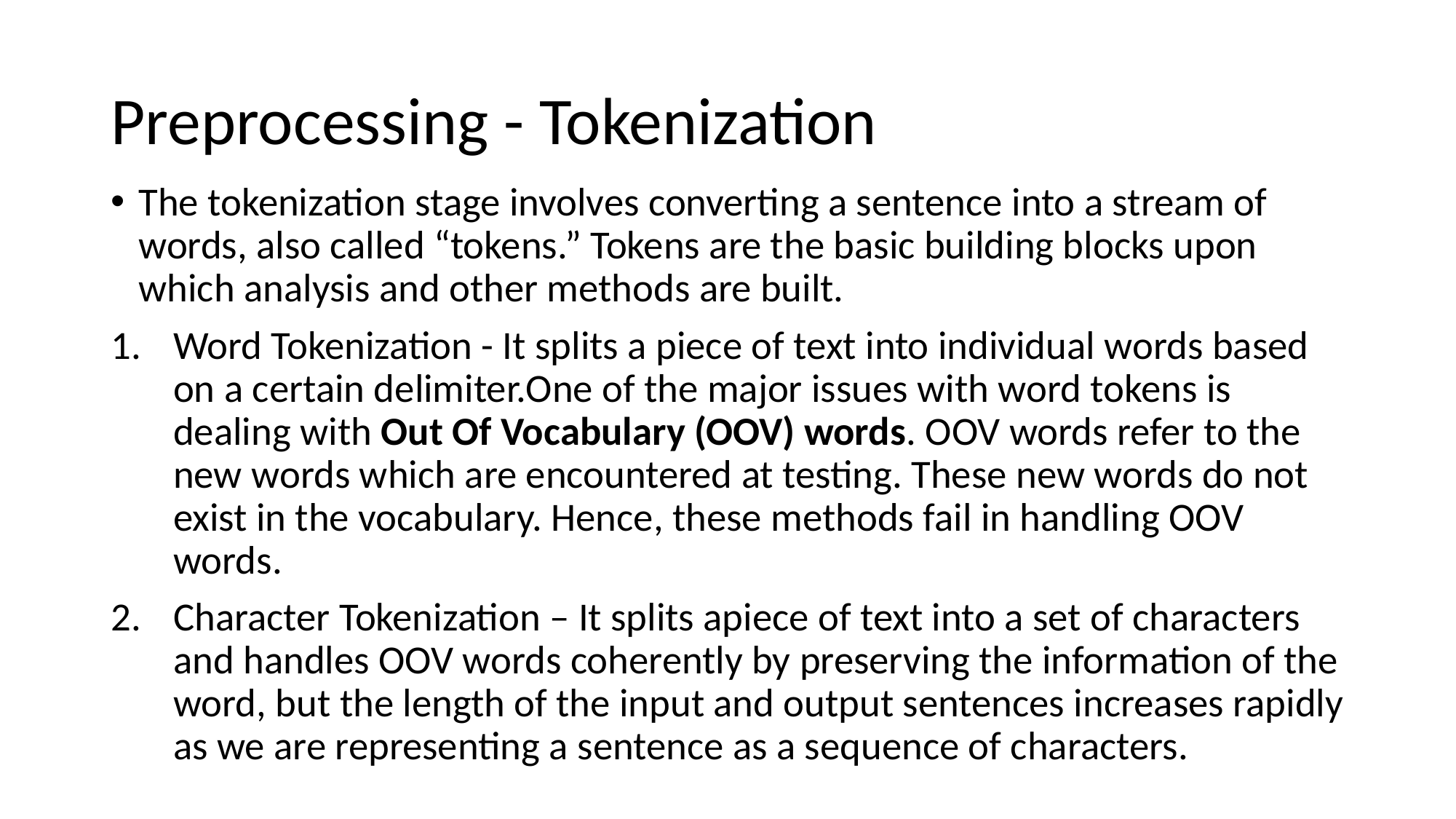

# Preprocessing - Tokenization
The tokenization stage involves converting a sentence into a stream of words, also called “tokens.” Tokens are the basic building blocks upon which analysis and other methods are built.
Word Tokenization - It splits a piece of text into individual words based on a certain delimiter.One of the major issues with word tokens is dealing with Out Of Vocabulary (OOV) words. OOV words refer to the new words which are encountered at testing. These new words do not exist in the vocabulary. Hence, these methods fail in handling OOV words.
Character Tokenization – It splits apiece of text into a set of characters and handles OOV words coherently by preserving the information of the word, but the length of the input and output sentences increases rapidly as we are representing a sentence as a sequence of characters.